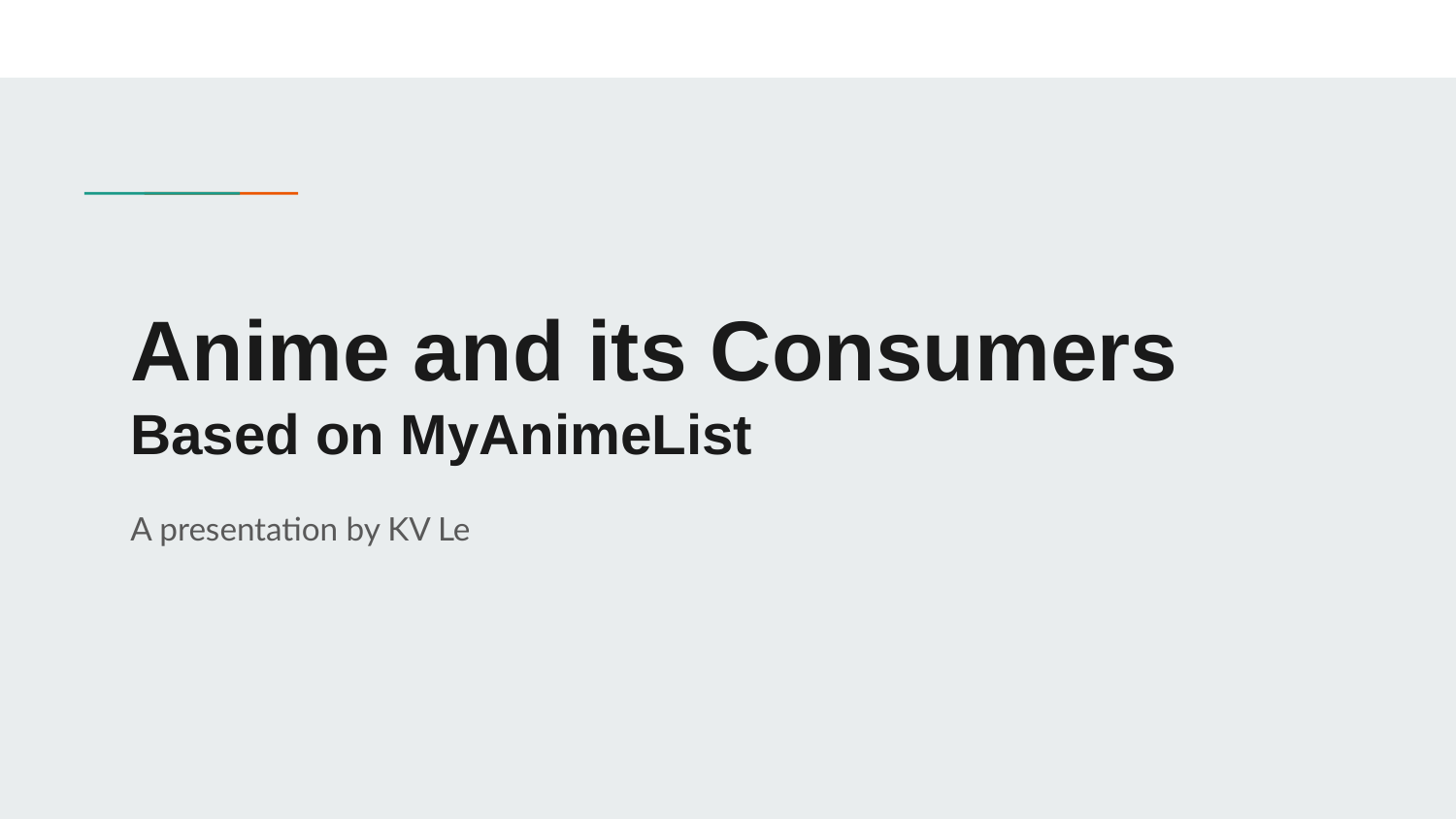

# Anime and its Consumers
Based on MyAnimeList
A presentation by KV Le